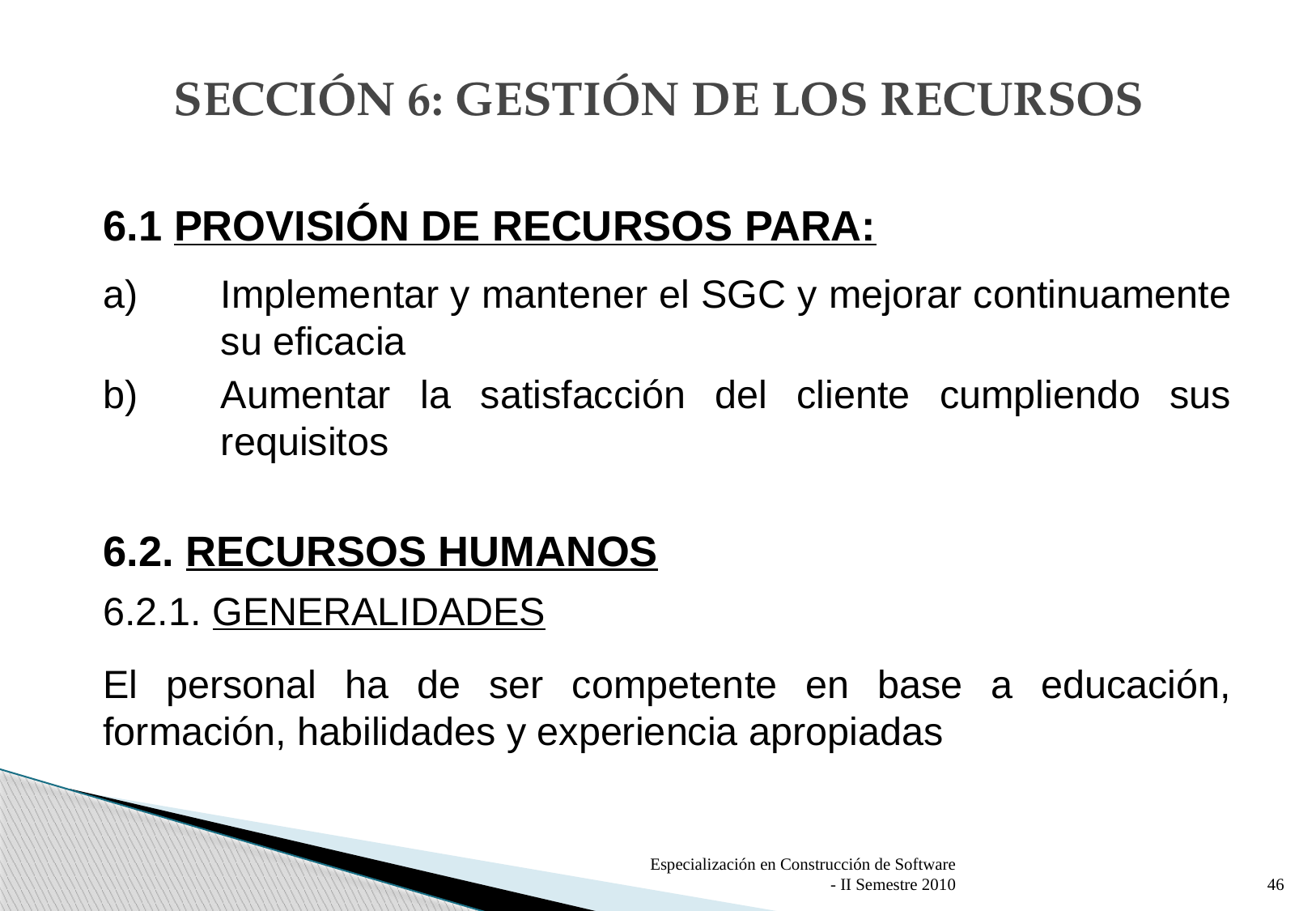

# SECCIÓN 6: GESTIÓN DE LOS RECURSOS
6.1 PROVISIÓN DE RECURSOS PARA:
a)	Implementar y mantener el SGC y mejorar continuamente
	su eficacia
b)	Aumentar la satisfacción del cliente cumpliendo sus
	requisitos

6.2. RECURSOS HUMANOS
6.2.1. GENERALIDADES
El personal ha de ser competente en base a educación, formación, habilidades y experiencia apropiadas

Especialización en Construcción de Software - II Semestre 2010
46